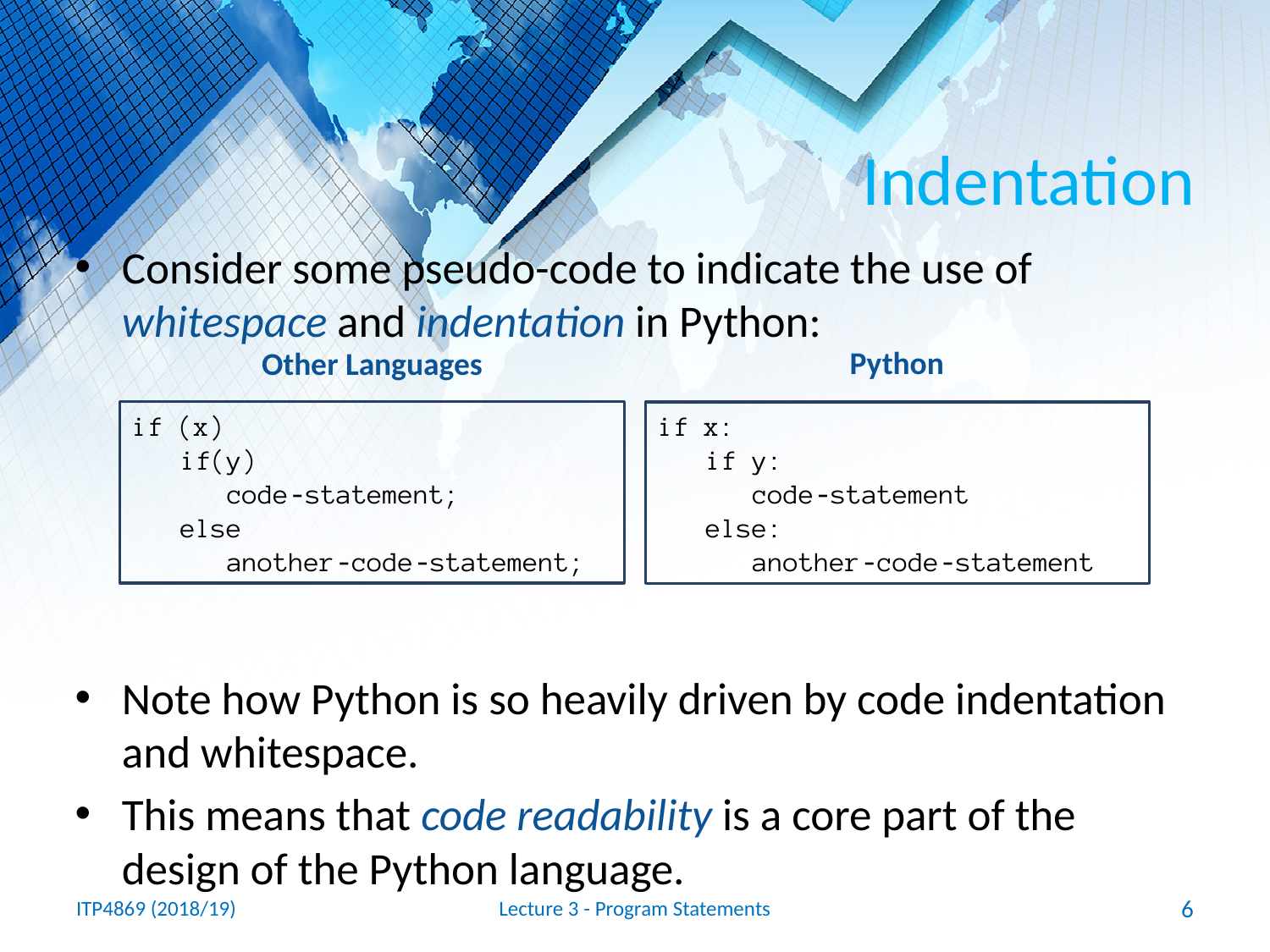

# Indentation
Consider some pseudo-code to indicate the use of whitespace and indentation in Python:

Note how Python is so heavily driven by code indentation and whitespace.
This means that code readability is a core part of the design of the Python language.
Python
Other Languages
if (x)
	if(y)
		code‐statement;
	else
		another‐code‐statement;
if x:
	if y:
		code‐statement
	else:
		another‐code‐statement
ITP4869 (2018/19)
Lecture 3 - Program Statements
6